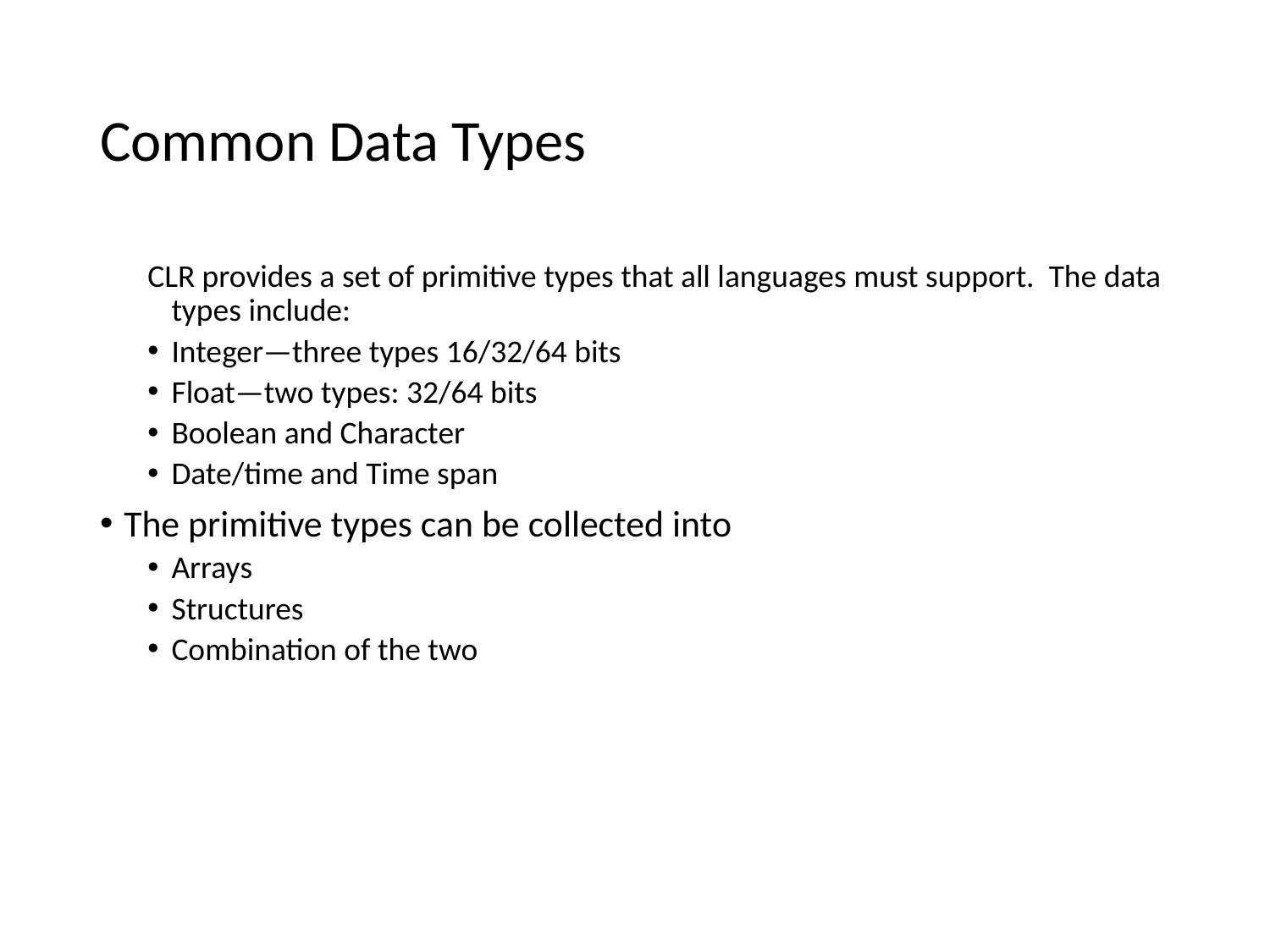

# Common Data Types
CLR provides a set of primitive types that all languages must support.  The data types include:
Integer—three types 16/32/64 bits
Float—two types: 32/64 bits
Boolean and Character
Date/time and Time span
The primitive types can be collected into
Arrays
Structures
Combination of the two